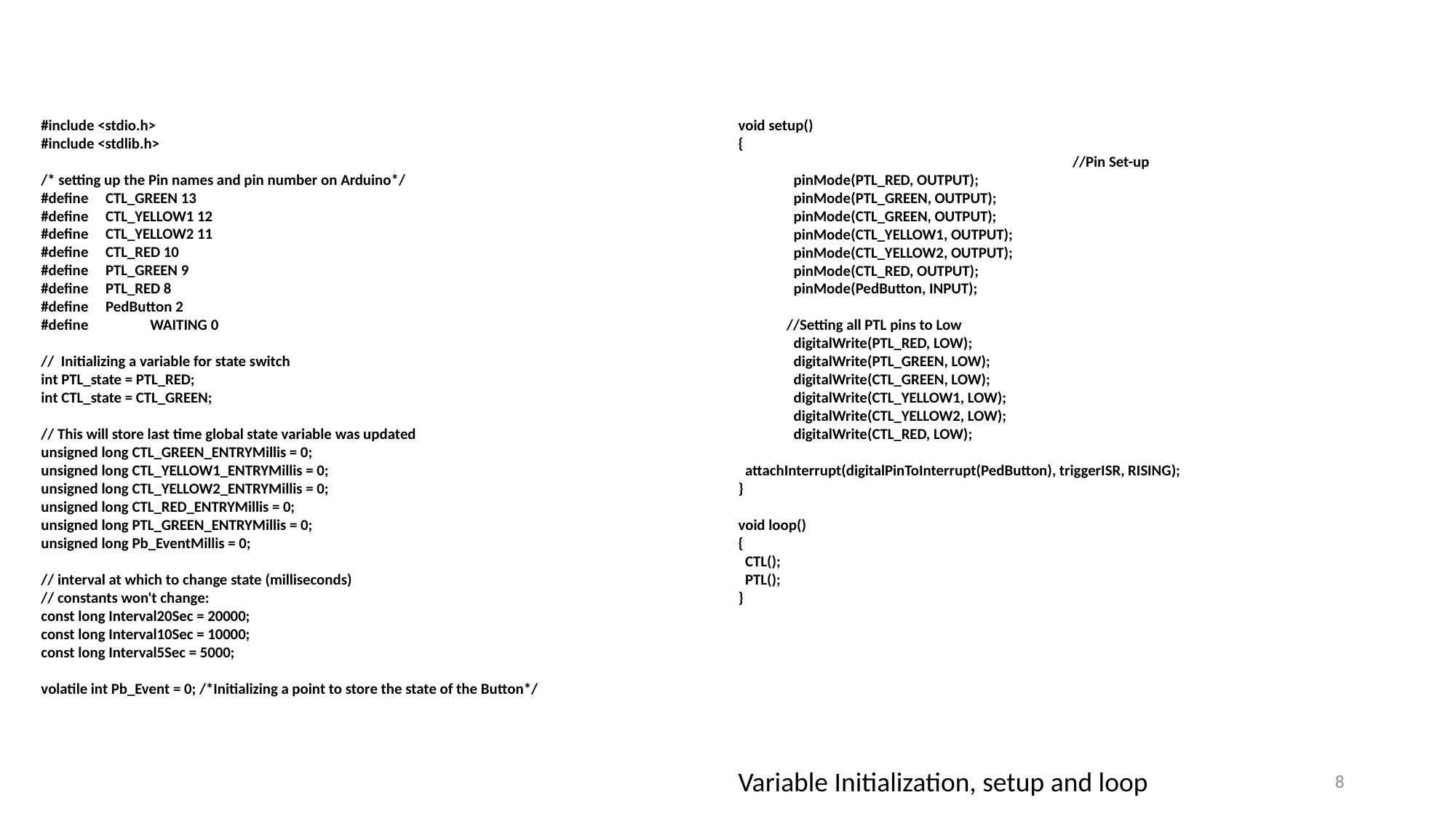

#include <stdio.h>
#include <stdlib.h>

/* setting up the Pin names and pin number on Arduino*/
#define     CTL_GREEN 13
#define     CTL_YELLOW1 12
#define     CTL_YELLOW2 11
#define     CTL_RED 10
#define     PTL_GREEN 9
#define     PTL_RED 8
#define     PedButton 2
#define 	WAITING 0

//  Initializing a variable for state switch
int PTL_state = PTL_RED;
int CTL_state = CTL_GREEN;

// This will store last time global state variable was updated
unsigned long CTL_GREEN_ENTRYMillis = 0;
unsigned long CTL_YELLOW1_ENTRYMillis = 0;
unsigned long CTL_YELLOW2_ENTRYMillis = 0;
unsigned long CTL_RED_ENTRYMillis = 0;
unsigned long PTL_GREEN_ENTRYMillis = 0;
unsigned long Pb_EventMillis = 0;

// interval at which to change state (milliseconds)
// constants won't change:
const long Interval20Sec = 20000;
const long Interval10Sec = 10000;
const long Interval5Sec = 5000;

volatile int Pb_Event = 0; /*Initializing a point to store the state of the Button*/
void setup()
{
  			  //Pin Set-up
                pinMode(PTL_RED, OUTPUT);
                pinMode(PTL_GREEN, OUTPUT);
                pinMode(CTL_GREEN, OUTPUT);
                pinMode(CTL_YELLOW1, OUTPUT);
                pinMode(CTL_YELLOW2, OUTPUT);
                pinMode(CTL_RED, OUTPUT);
                pinMode(PedButton, INPUT);

              //Setting all PTL pins to Low
                digitalWrite(PTL_RED, LOW);
                digitalWrite(PTL_GREEN, LOW);
                digitalWrite(CTL_GREEN, LOW);
                digitalWrite(CTL_YELLOW1, LOW);
                digitalWrite(CTL_YELLOW2, LOW);
                digitalWrite(CTL_RED, LOW);

  attachInterrupt(digitalPinToInterrupt(PedButton), triggerISR, RISING);
}

void loop()
{
  CTL();
  PTL();
}
Variable Initialization, setup and loop
8